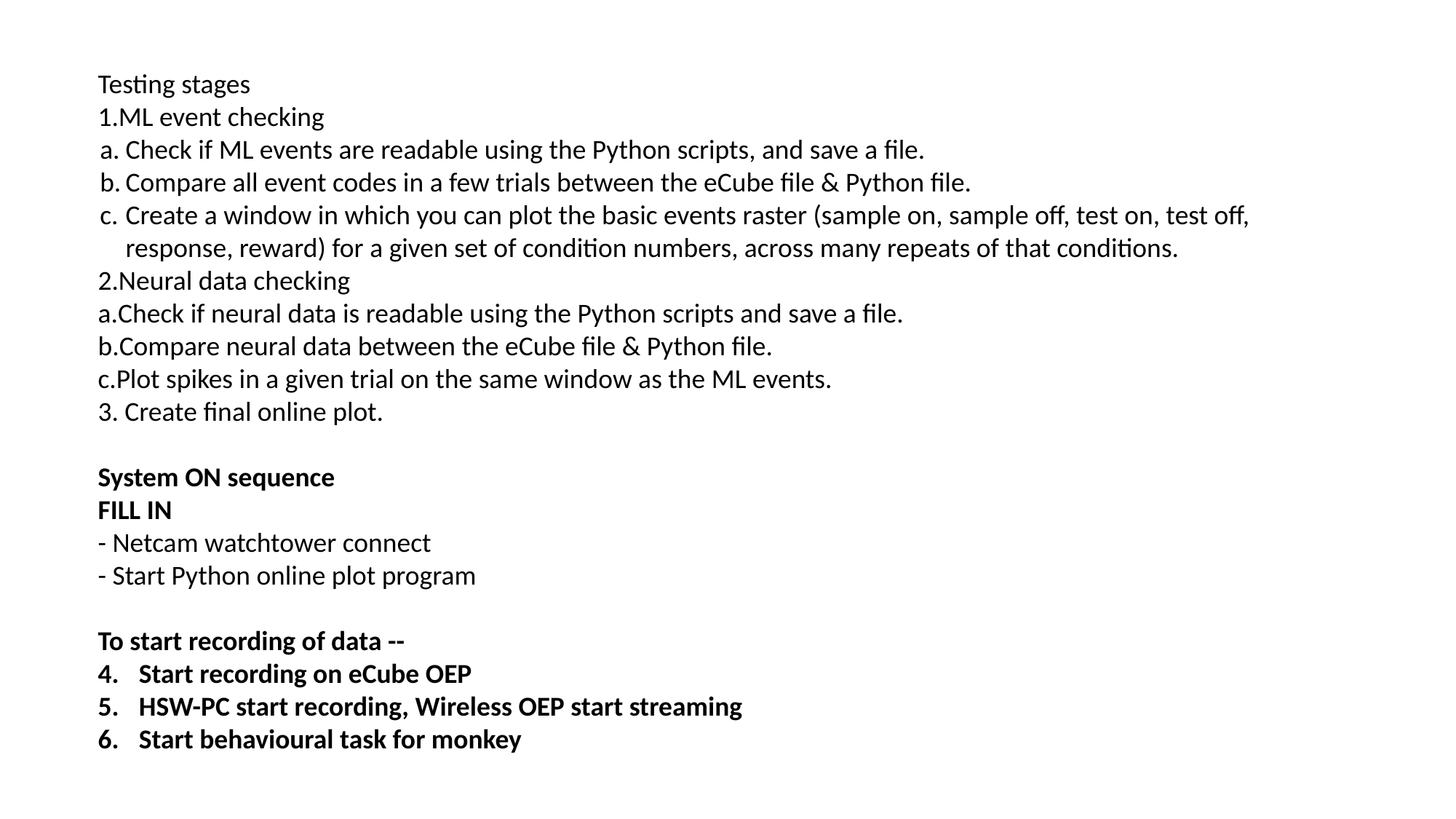

Testing stages
ML event checking
Check if ML events are readable using the Python scripts, and save a file.
Compare all event codes in a few trials between the eCube file & Python file.
Create a window in which you can plot the basic events raster (sample on, sample off, test on, test off, response, reward) for a given set of condition numbers, across many repeats of that conditions.
Neural data checking
Check if neural data is readable using the Python scripts and save a file.
Compare neural data between the eCube file & Python file.
Plot spikes in a given trial on the same window as the ML events.
 Create final online plot.

System ON sequence
FILL IN
- Netcam watchtower connect
- Start Python online plot program

To start recording of data --
Start recording on eCube OEP
HSW-PC start recording, Wireless OEP start streaming
Start behavioural task for monkey